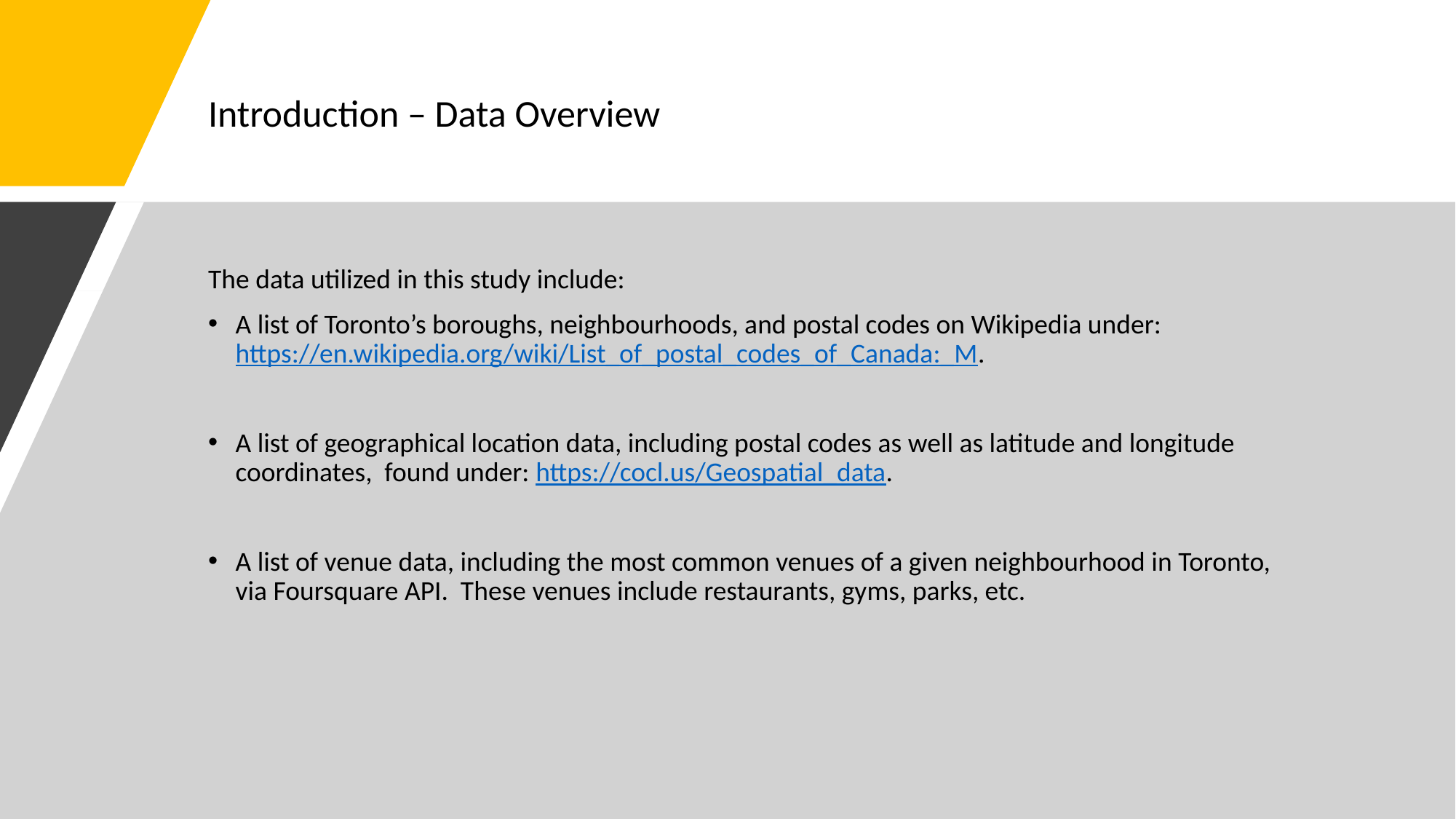

# Introduction – Data Overview

The data utilized in this study include:
A list of Toronto’s boroughs, neighbourhoods, and postal codes on Wikipedia under: https://en.wikipedia.org/wiki/List_of_postal_codes_of_Canada:_M.

A list of geographical location data, including postal codes as well as latitude and longitude coordinates,  found under: https://cocl.us/Geospatial_data.

A list of venue data, including the most common venues of a given neighbourhood in Toronto, via Foursquare API.  These venues include restaurants, gyms, parks, etc.